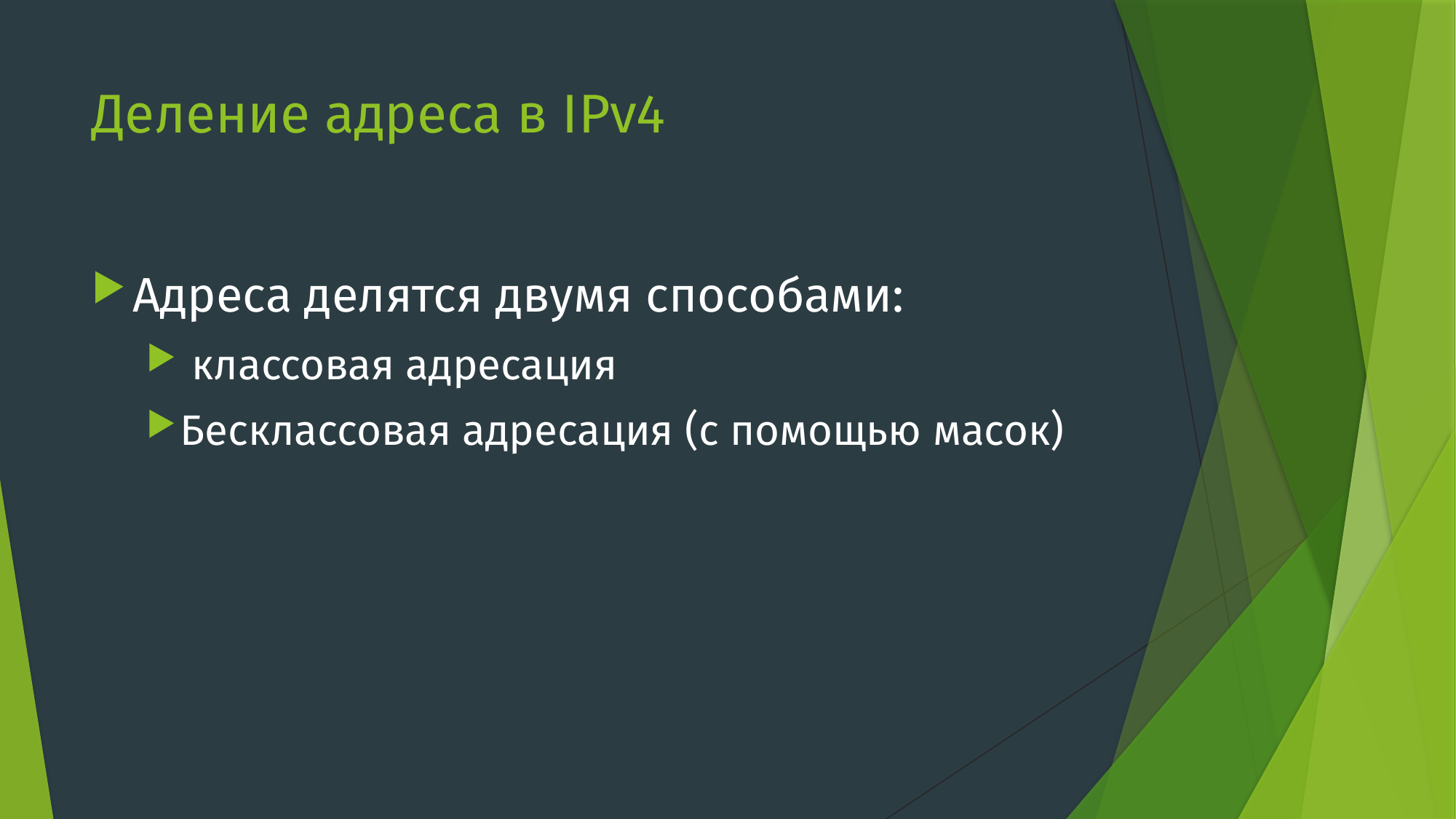

# Деление адреса в IPv4
Адреса делятся двумя способами:
 классовая адресация
Бесклассовая адресация (с помощью масок)